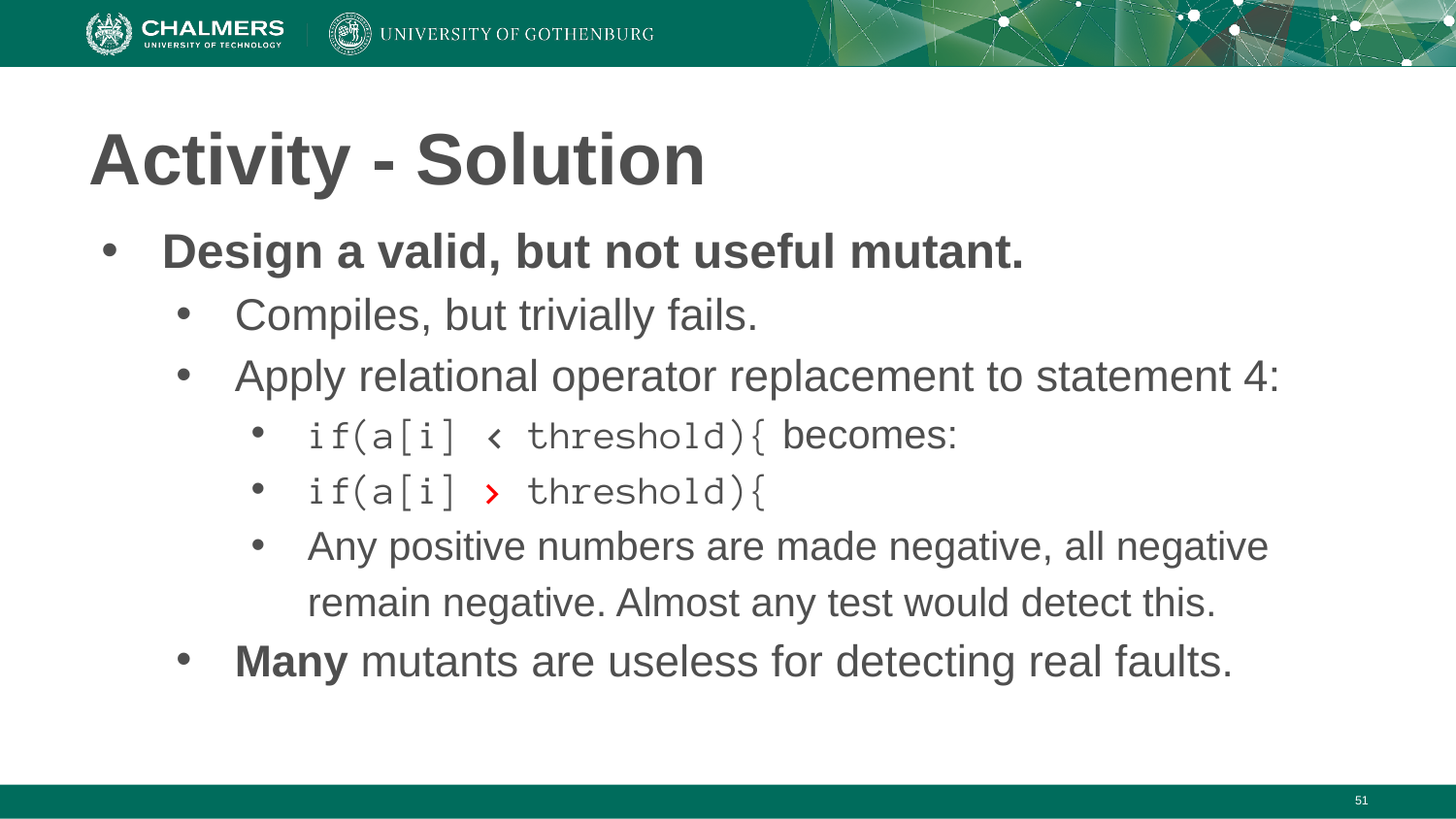

# Activity - Solution
Design a valid, but not useful mutant.
Compiles, but trivially fails.
Apply relational operator replacement to statement 4:
if(a[i] < threshold){ becomes:
if(a[i] > threshold){
Any positive numbers are made negative, all negative remain negative. Almost any test would detect this.
Many mutants are useless for detecting real faults.

51